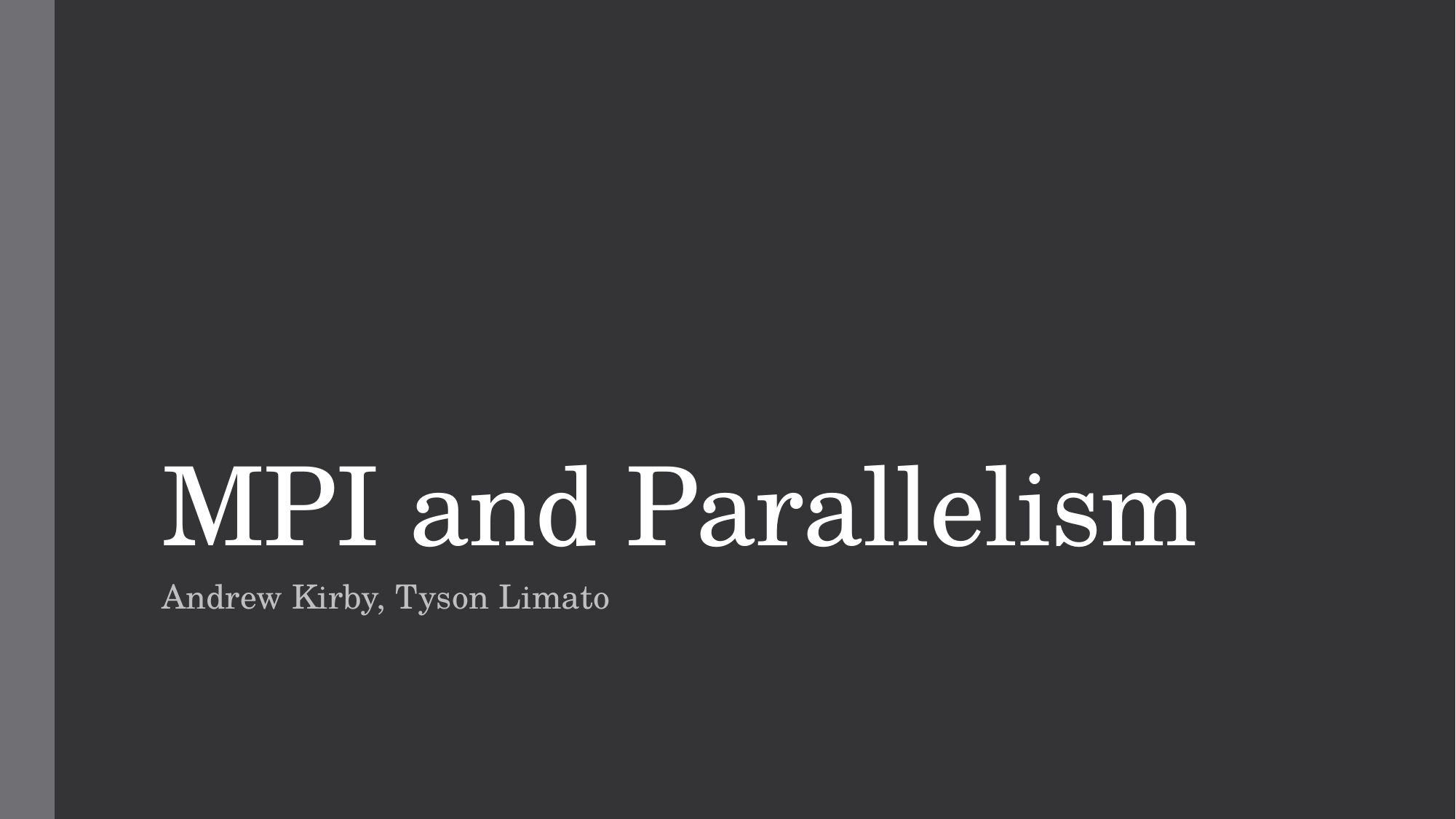

# MPI and Parallelism
Andrew Kirby, Tyson Limato